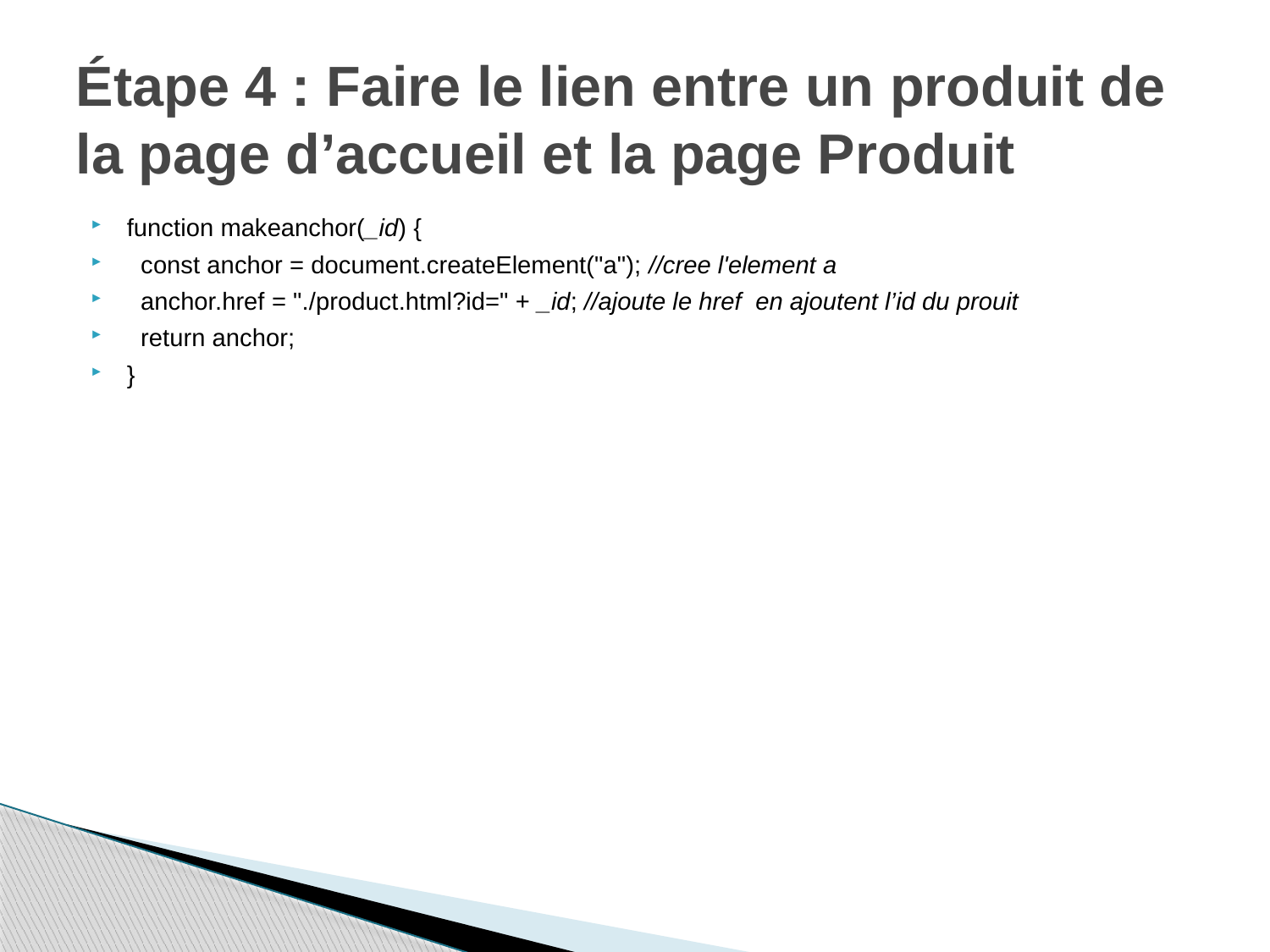

# Étape 4 : Faire le lien entre un produit de la page d’accueil et la page Produit
function makeanchor(_id) {
  const anchor = document.createElement("a"); //cree l'element a
  anchor.href = "./product.html?id=" + _id; //ajoute le href  en ajoutent l’id du prouit
  return anchor;
}